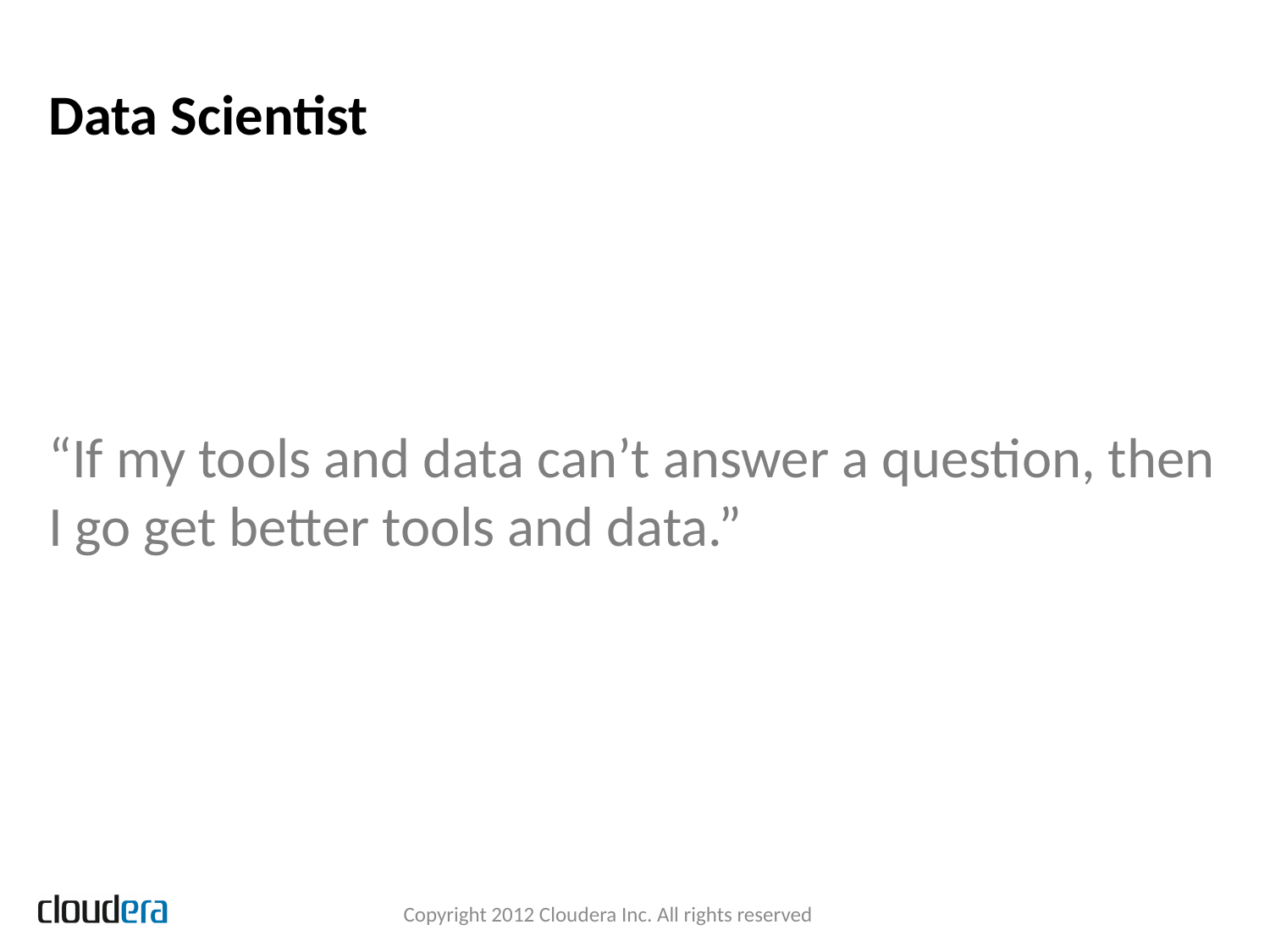

# Data Scientist

“If my tools and data can’t answer a question, then I go get better tools and data.”
Copyright 2012 Cloudera Inc. All rights reserved